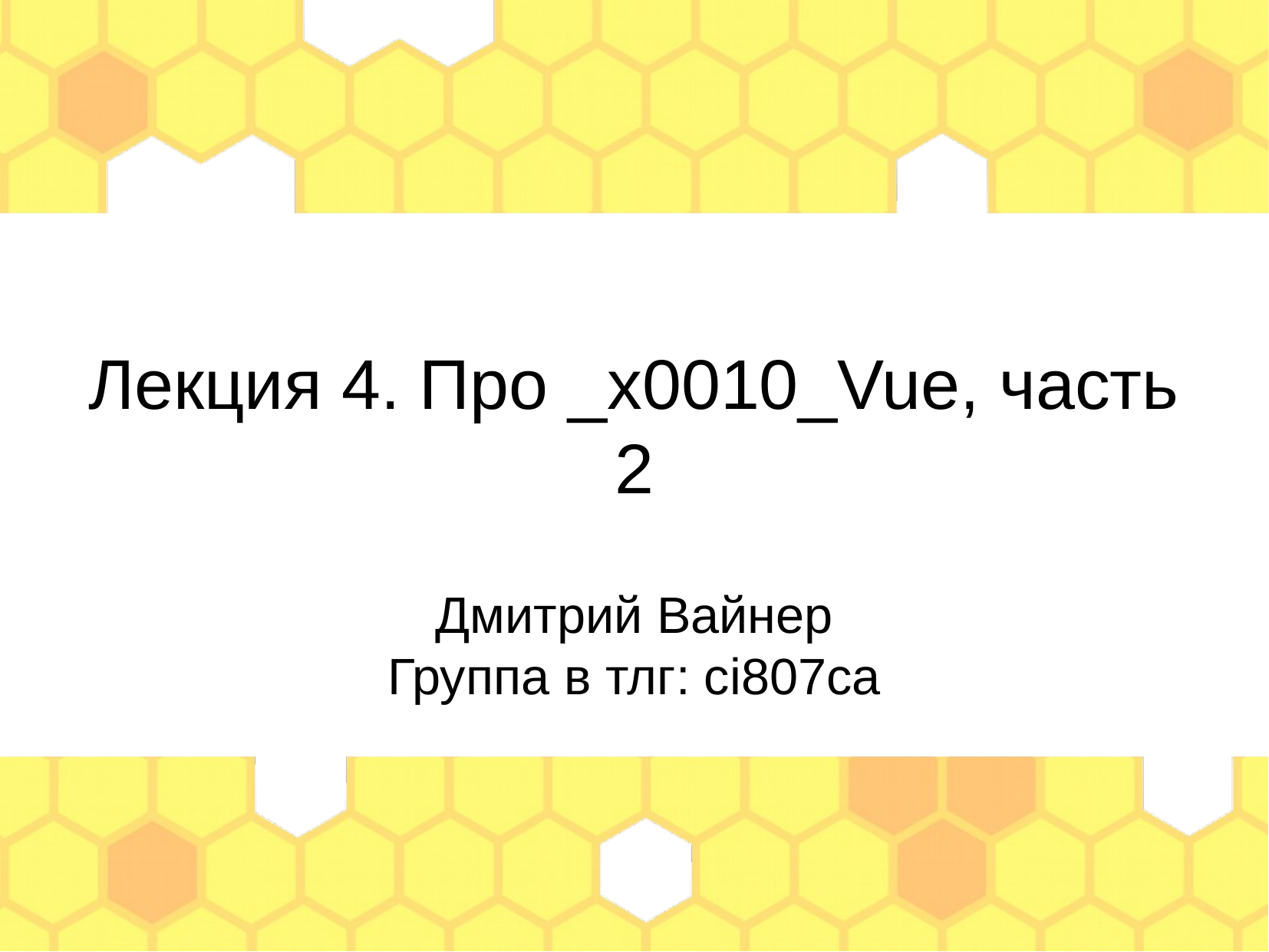

Лекция 4. Про _x0010_Vue, часть 2
Дмитрий Вайнер
Группа в тлг: ci807ca